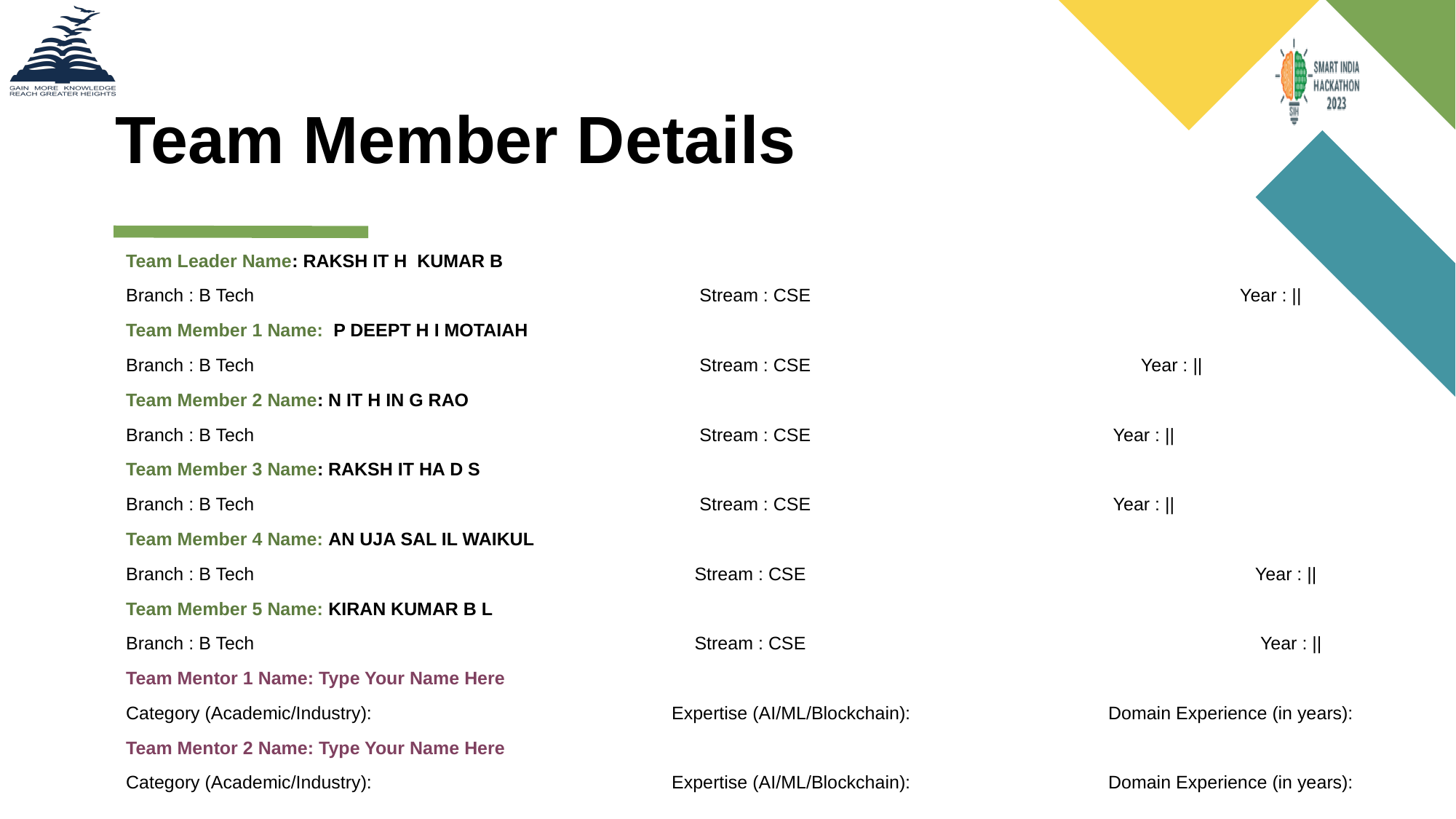

# Team Member Details
Team Leader Name: RAKSH IT H  KUMAR B
Branch : B Tech			                           Stream : CSE			                          Year : ||
Team Member 1 Name:  P DEEPT H I MOTAIAH
Branch : B Tech			                           Stream : CSE 		                            Year : ||
Team Member 2 Name: N IT H IN G RAO
Branch : B Tech 			                           Stream : CSE 			 Year : ||
Team Member 3 Name: RAKSH IT HA D S
Branch : B Tech 			                           Stream : CSE 			 Year : ||
Team Member 4 Name: AN UJA SAL IL WAIKUL
Branch : B Tech 			                          Stream : CSE 			                             Year : ||
Team Member 5 Name: KIRAN KUMAR B L
Branch : B Tech 			                          Stream : CSE 			                              Year : ||
Team Mentor 1 Name: Type Your Name Here
Category (Academic/Industry): 			Expertise (AI/ML/Blockchain): 		Domain Experience (in years):
Team Mentor 2 Name: Type Your Name Here
Category (Academic/Industry):		 	Expertise (AI/ML/Blockchain): 		Domain Experience (in years):